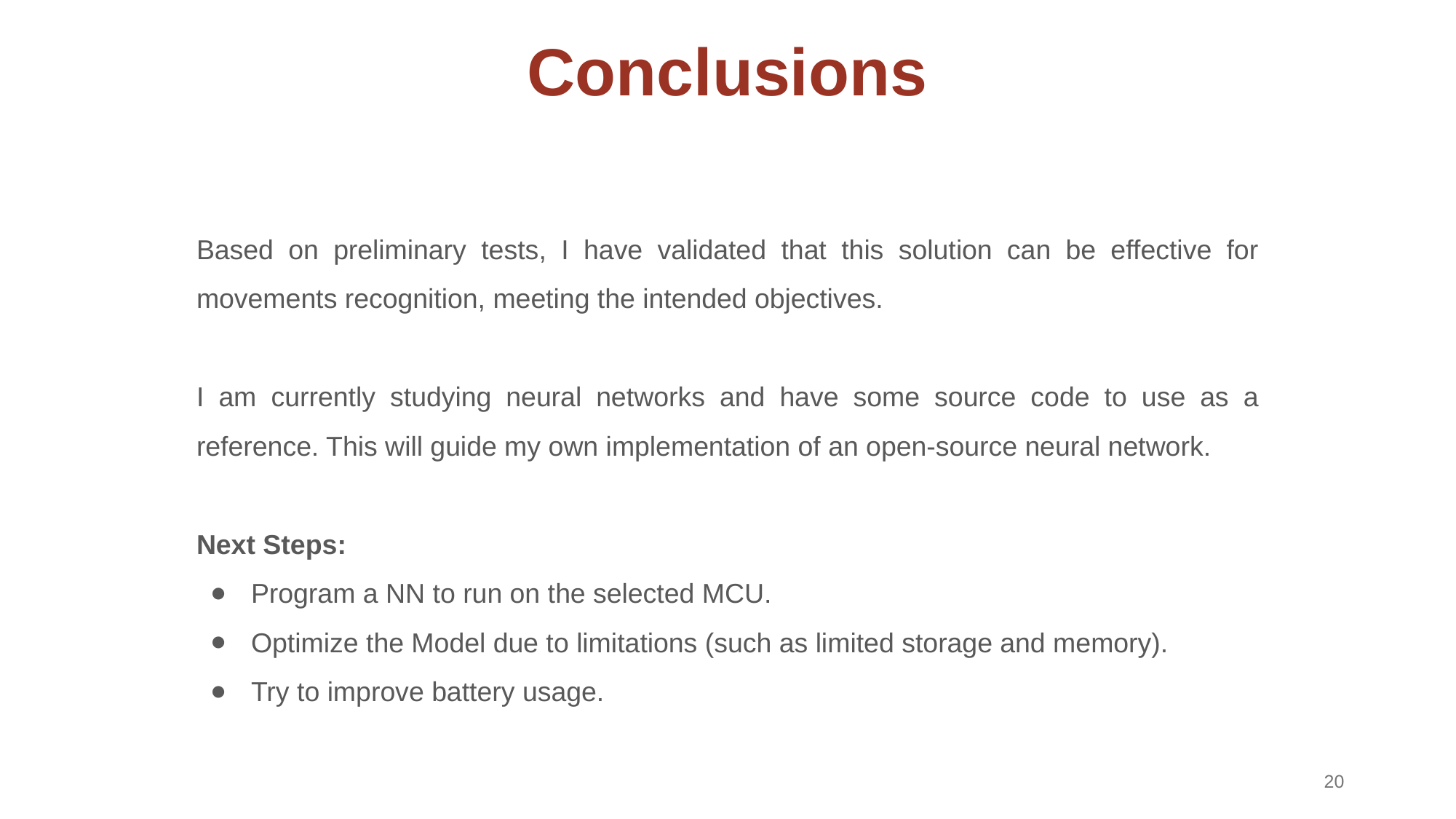

# Conclusions
Based on preliminary tests, I have validated that this solution can be effective for movements recognition, meeting the intended objectives.

I am currently studying neural networks and have some source code to use as a reference. This will guide my own implementation of an open-source neural network.

Next Steps:
Program a NN to run on the selected MCU.
Optimize the Model due to limitations (such as limited storage and memory).
Try to improve battery usage.
20